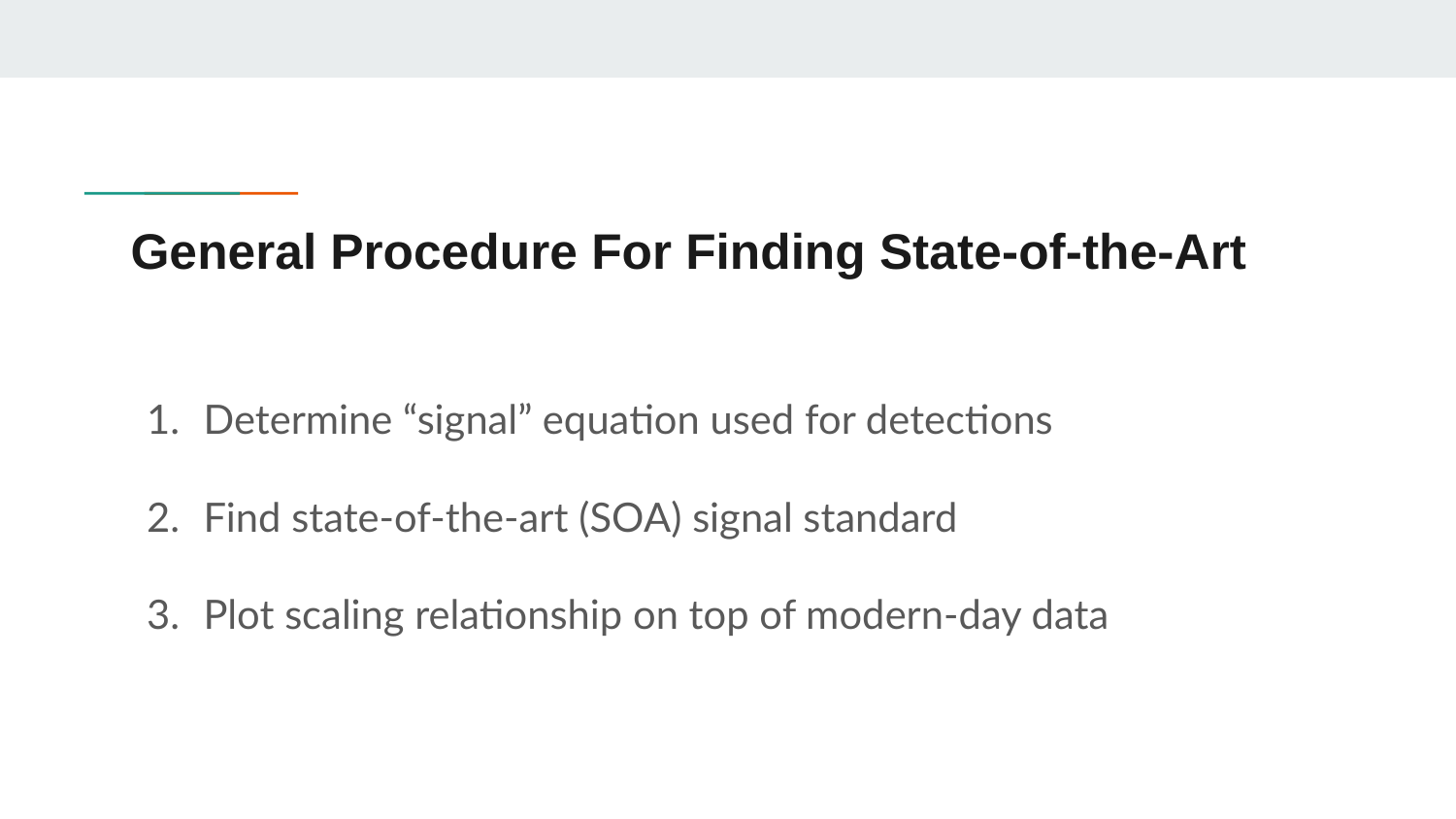

# General Procedure For Finding State-of-the-Art
Determine “signal” equation used for detections
Find state-of-the-art (SOA) signal standard
Plot scaling relationship on top of modern-day data